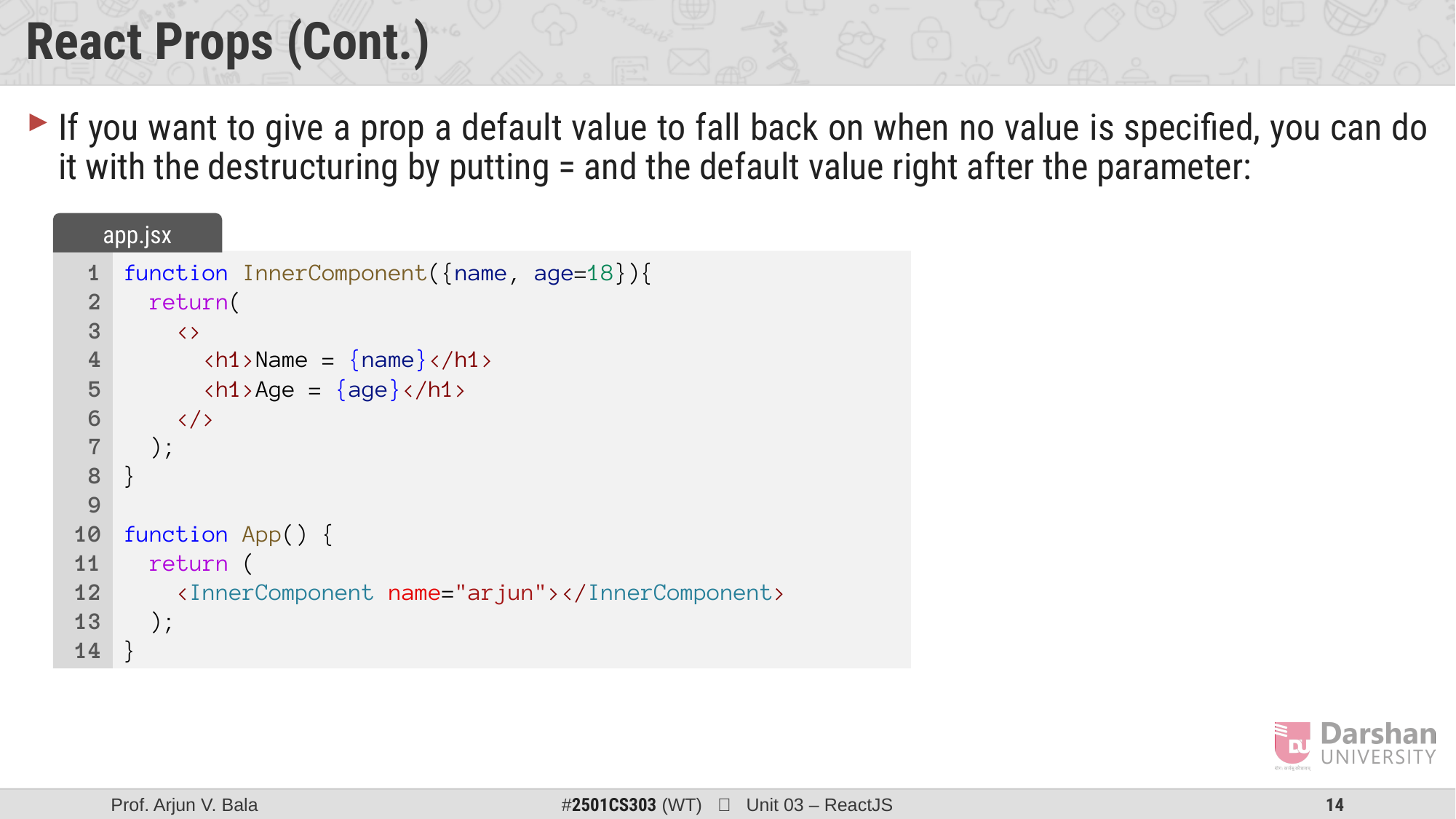

# React Props (Cont.)
If you want to give a prop a default value to fall back on when no value is specified, you can do it with the destructuring by putting = and the default value right after the parameter:
app.jsx
1
2
3
4
5
6
7
8
9
10
11
12
13
14
function InnerComponent({name, age=18}){
  return(
    <>
      <h1>Name = {name}</h1>
      <h1>Age = {age}</h1>
    </>
  );
}
function App() {
  return (
    <InnerComponent name="arjun"></InnerComponent>
  );
}